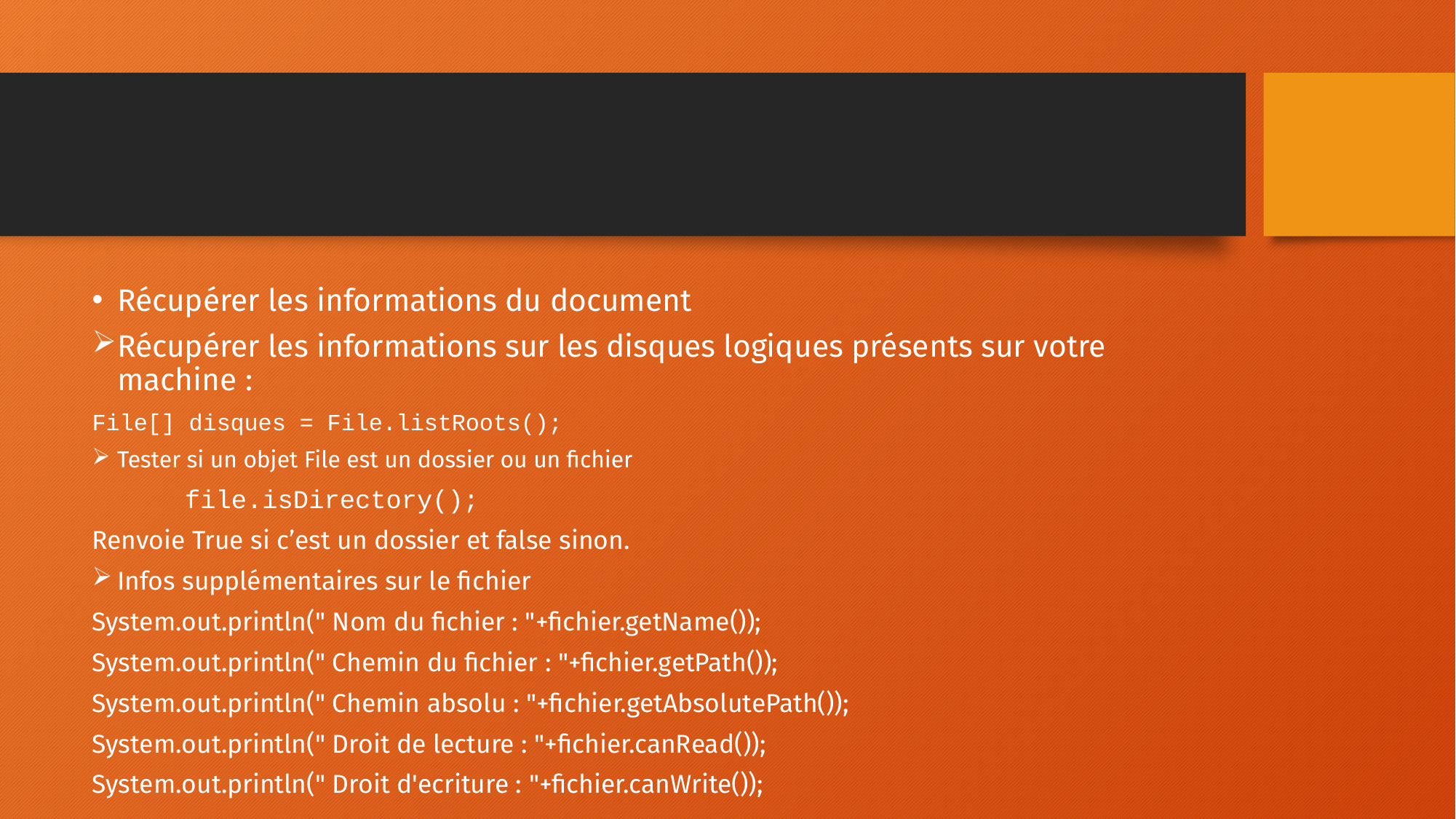

#
Récupérer les informations du document
Récupérer les informations sur les disques logiques présents sur votre machine :
File[] disques = File.listRoots();
Tester si un objet File est un dossier ou un fichier
	file.isDirectory();
Renvoie True si c’est un dossier et false sinon.
Infos supplémentaires sur le fichier
System.out.println(" Nom du fichier : "+fichier.getName());
System.out.println(" Chemin du fichier : "+fichier.getPath());
System.out.println(" Chemin absolu : "+fichier.getAbsolutePath());
System.out.println(" Droit de lecture : "+fichier.canRead());
System.out.println(" Droit d'ecriture : "+fichier.canWrite());